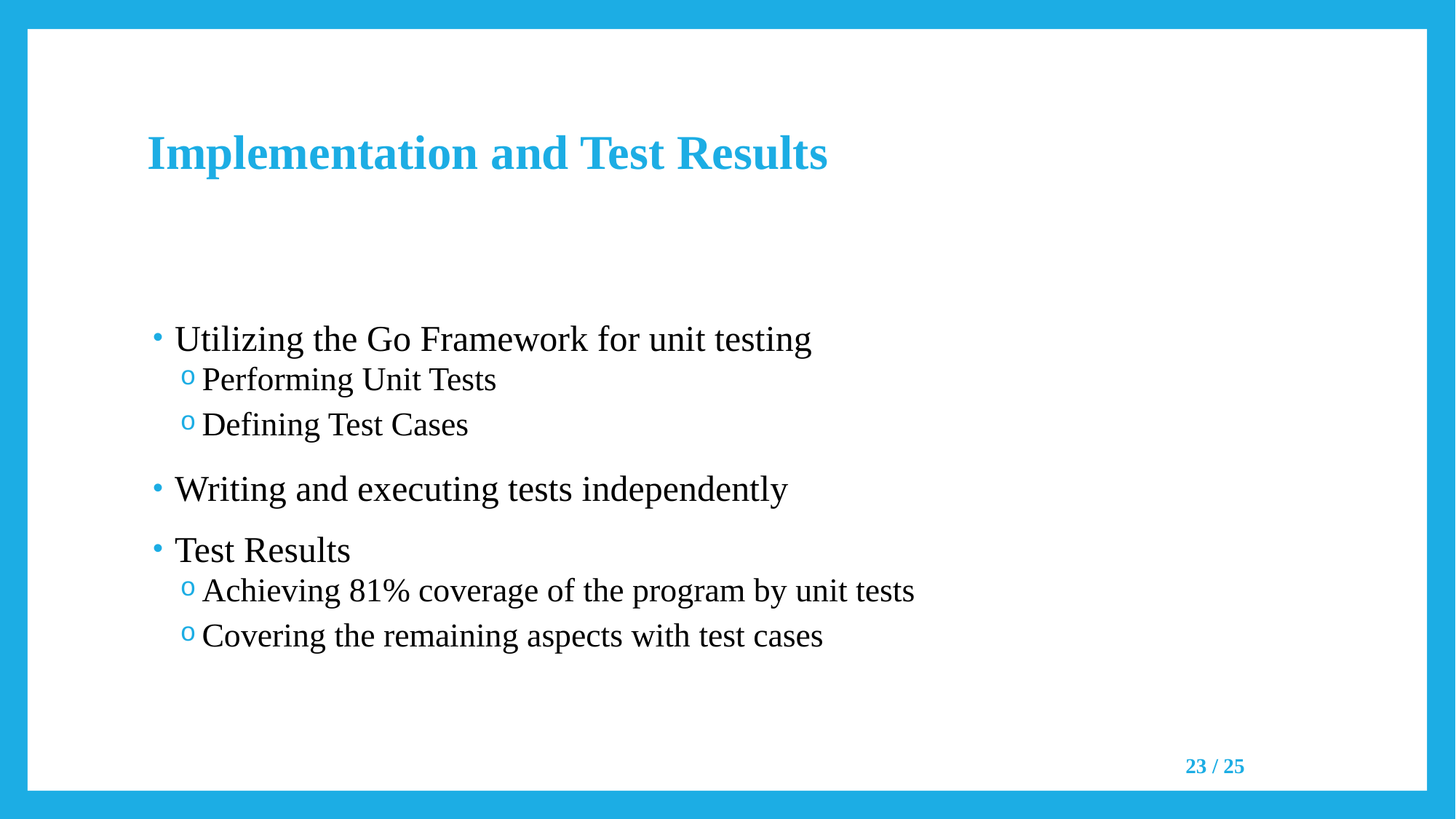

# Implementation and Test Results
Utilizing the Go Framework for unit testing
Performing Unit Tests
Defining Test Cases
Writing and executing tests independently
Test Results
Achieving 81% coverage of the program by unit tests
Covering the remaining aspects with test cases
23 / 25